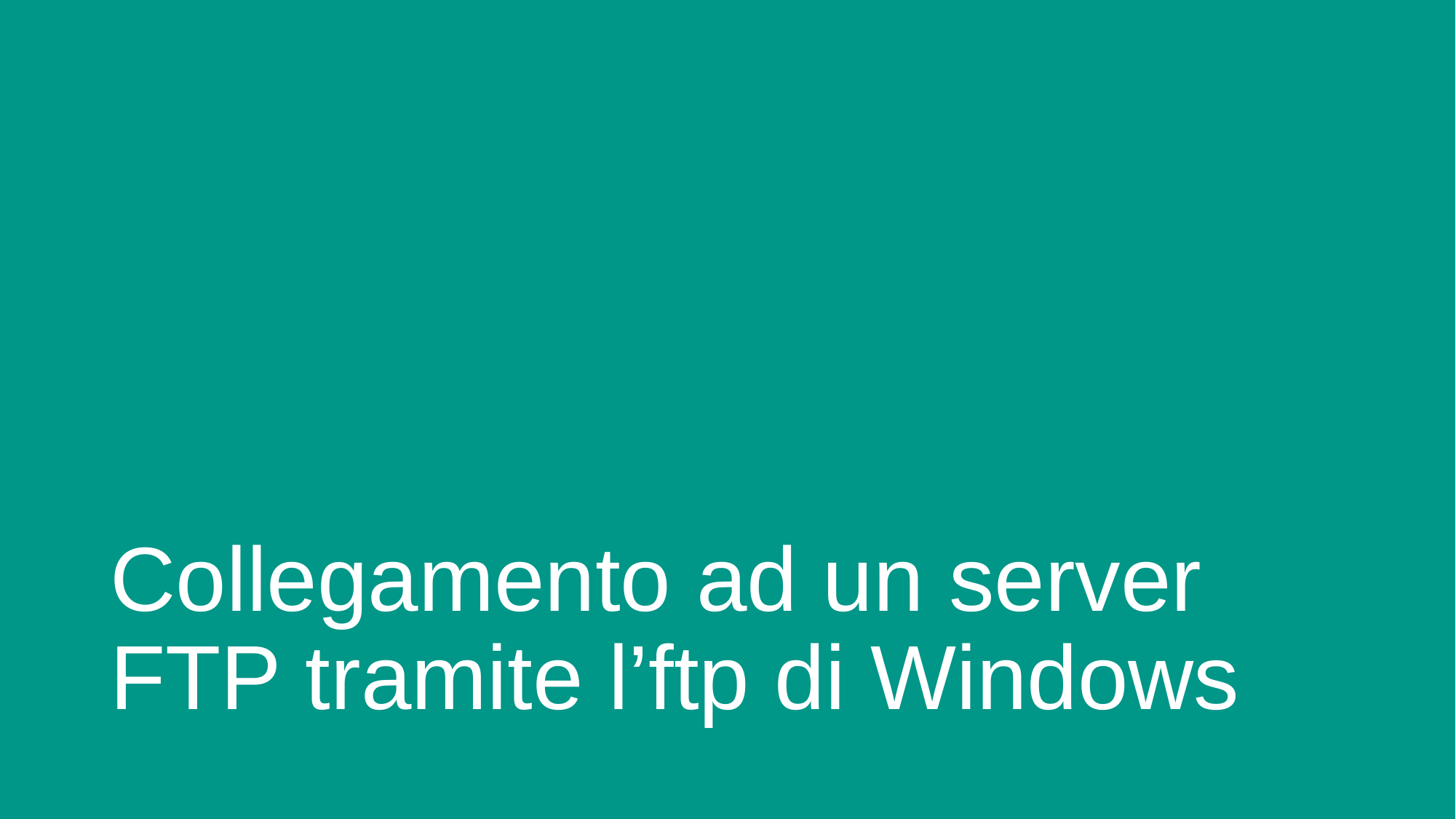

# Collegamento ad un server FTP tramite l’ftp di Windows